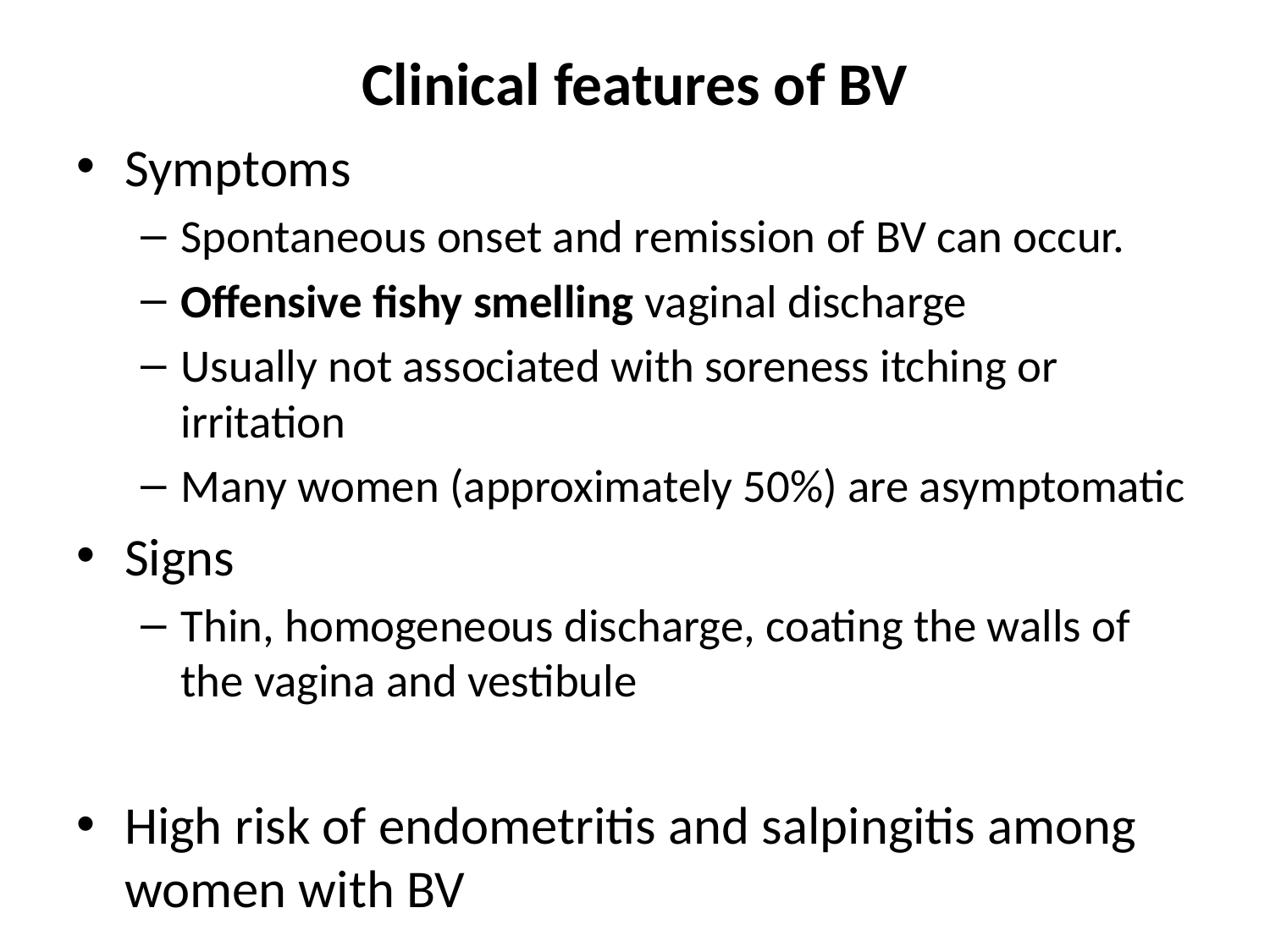

# Clinical features of BV
Symptoms
Spontaneous onset and remission of BV can occur.
Offensive fishy smelling vaginal discharge
Usually not associated with soreness itching or irritation
Many women (approximately 50%) are asymptomatic
Signs
Thin, homogeneous discharge, coating the walls of the vagina and vestibule

High risk of endometritis and salpingitis among women with BV